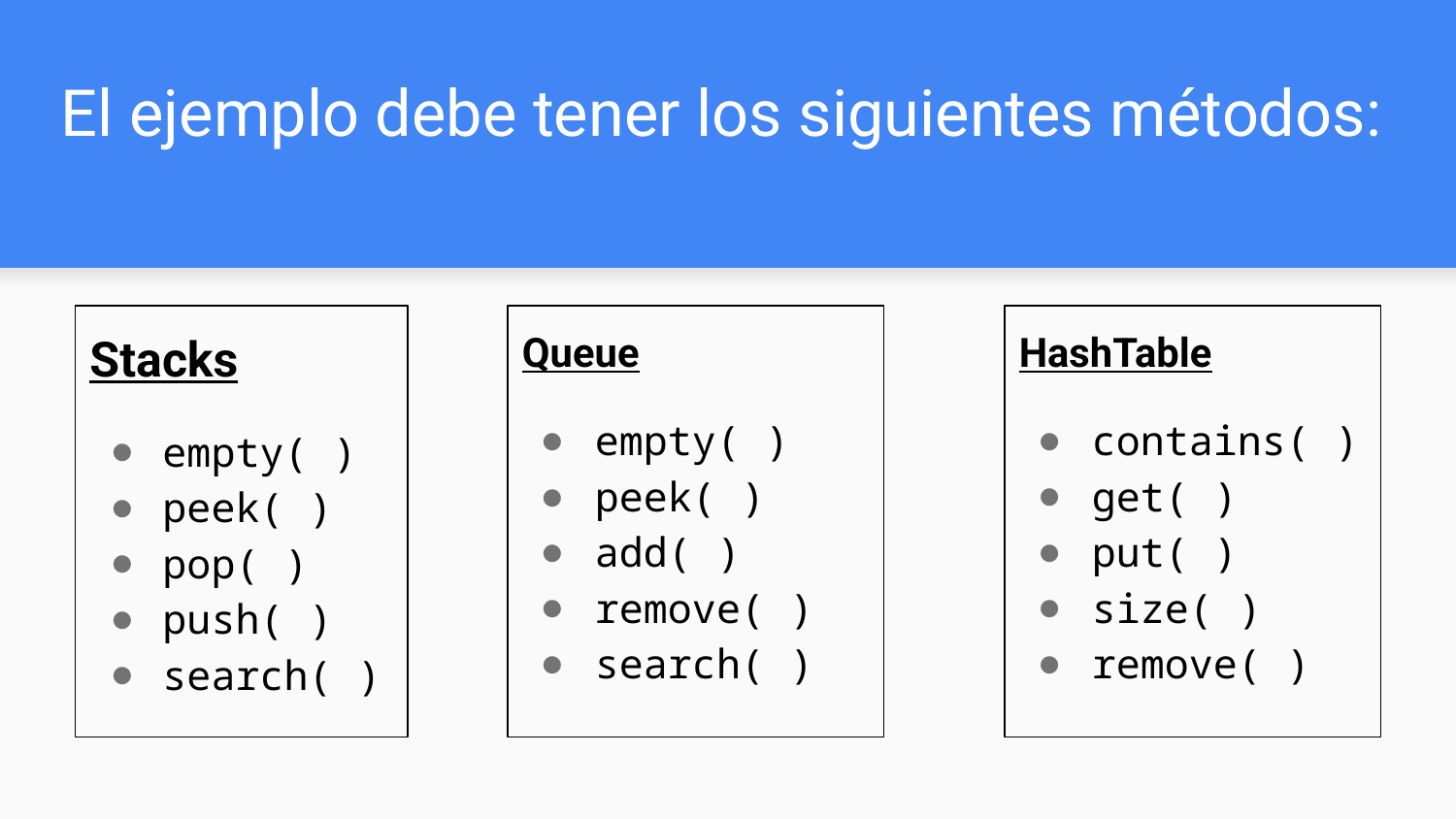

# El ejemplo debe tener los siguientes métodos:
Stacks
empty( )
peek( )
pop( )
push( )
search( )
Queue
empty( )
peek( )
add( )
remove( )
search( )
HashTable
contains( )
get( )
put( )
size( )
remove( )